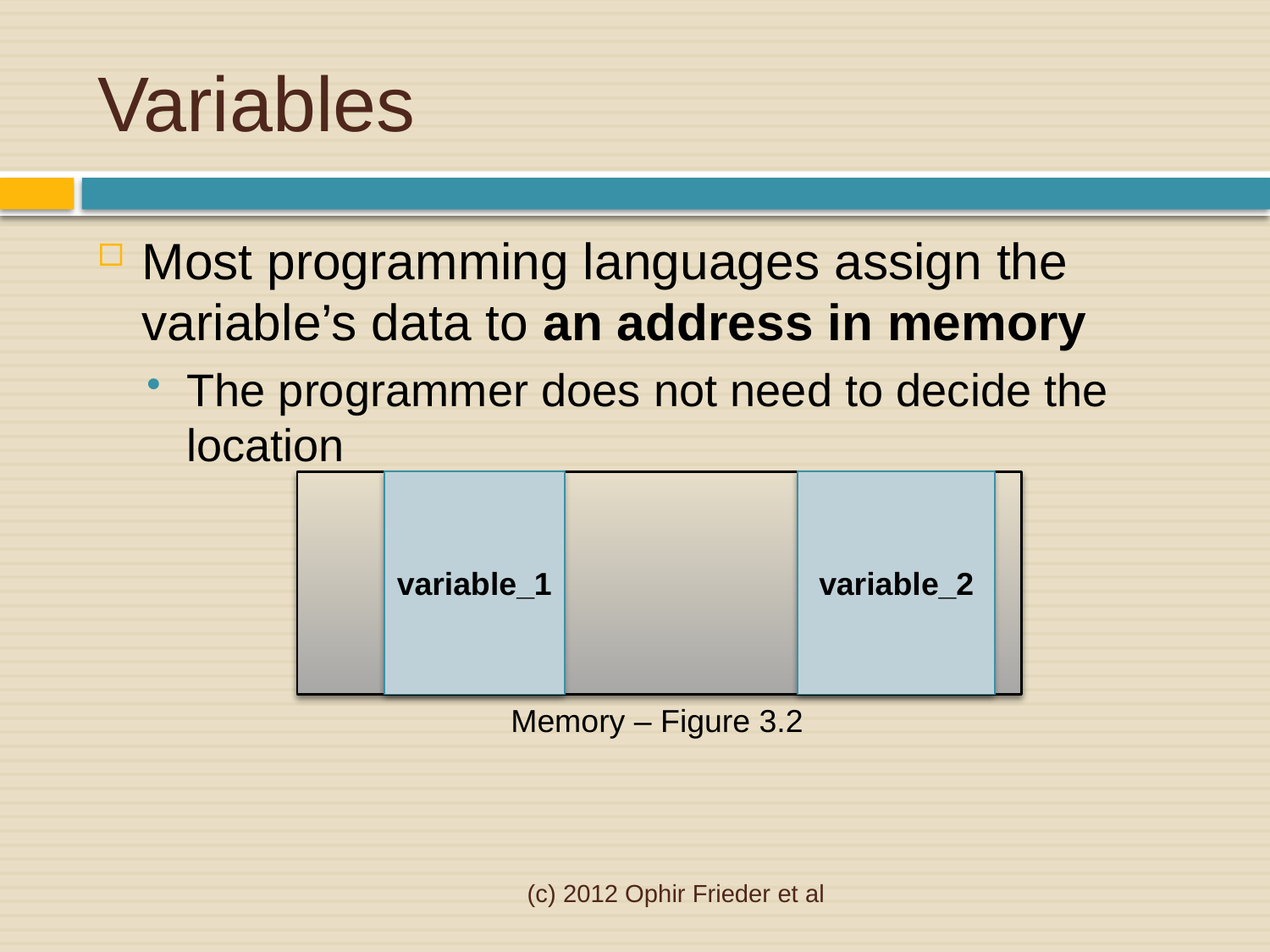

# Variables
Most programming languages assign the variable’s data to an address in memory
The programmer does not need to decide the location

variable_1
variable_2
Memory – Figure 3.2
(c) 2012 Ophir Frieder et al